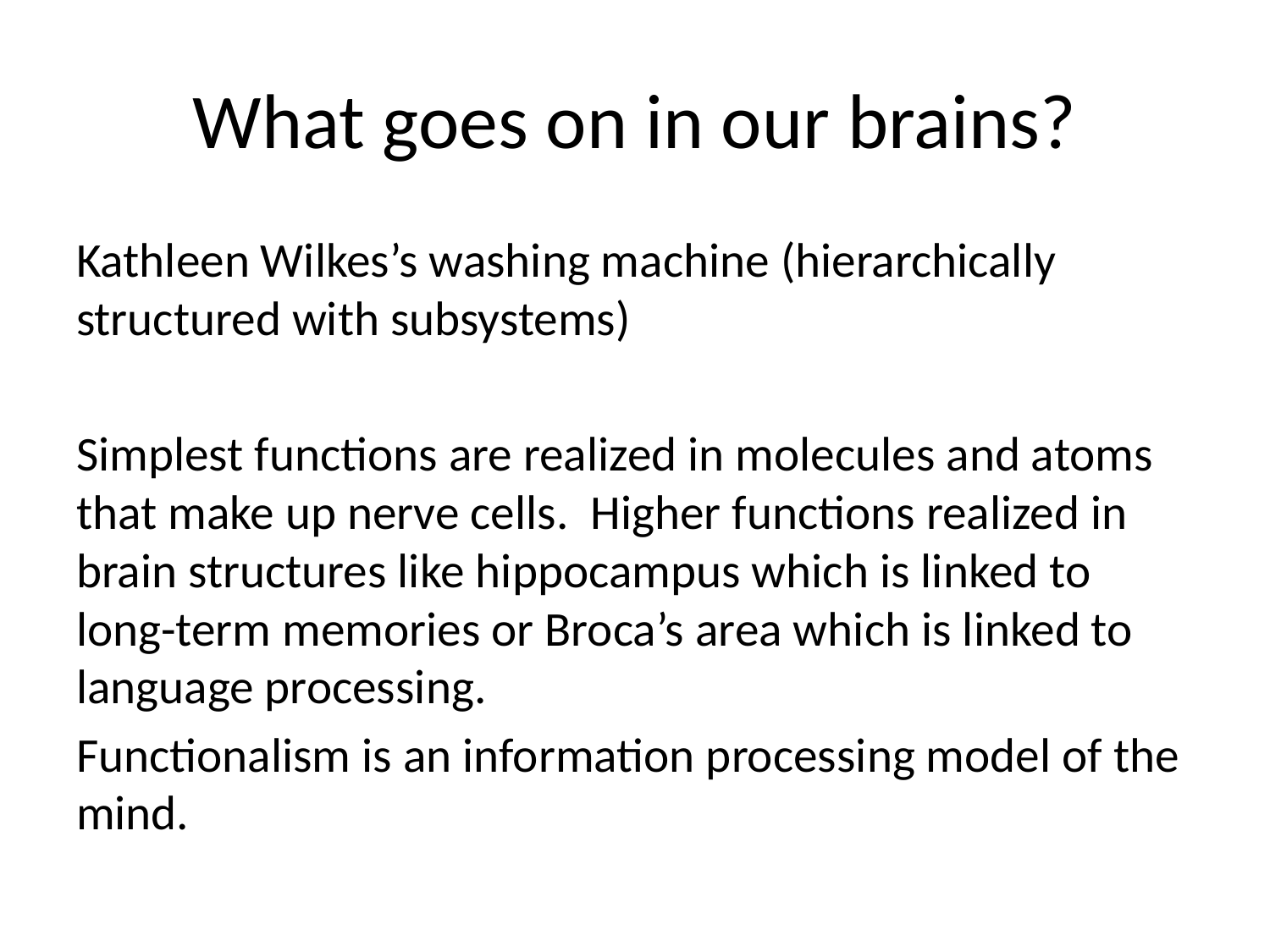

# What goes on in our brains?
Kathleen Wilkes’s washing machine (hierarchically structured with subsystems)

Simplest functions are realized in molecules and atoms that make up nerve cells.  Higher functions realized in brain structures like hippocampus which is linked to long-term memories or Broca’s area which is linked to language processing.
Functionalism is an information processing model of the mind.